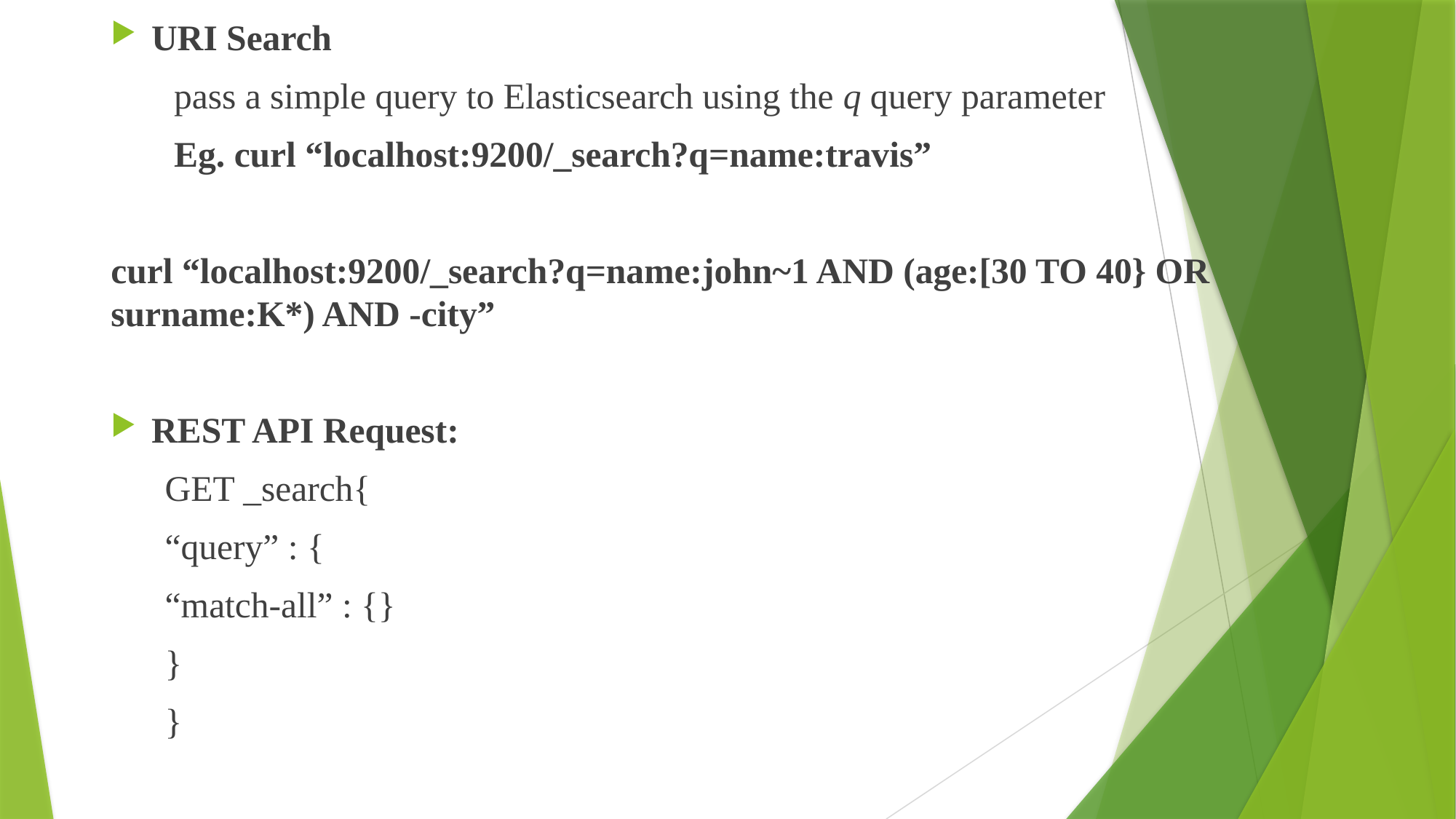

URI Search
 pass a simple query to Elasticsearch using the q query parameter
 Eg. curl “localhost:9200/_search?q=name:travis”

curl “localhost:9200/_search?q=name:john~1 AND (age:[30 TO 40} OR    surname:K*) AND -city”

REST API Request:
GET _search{
“query” : {
	“match-all” : {}
}
}